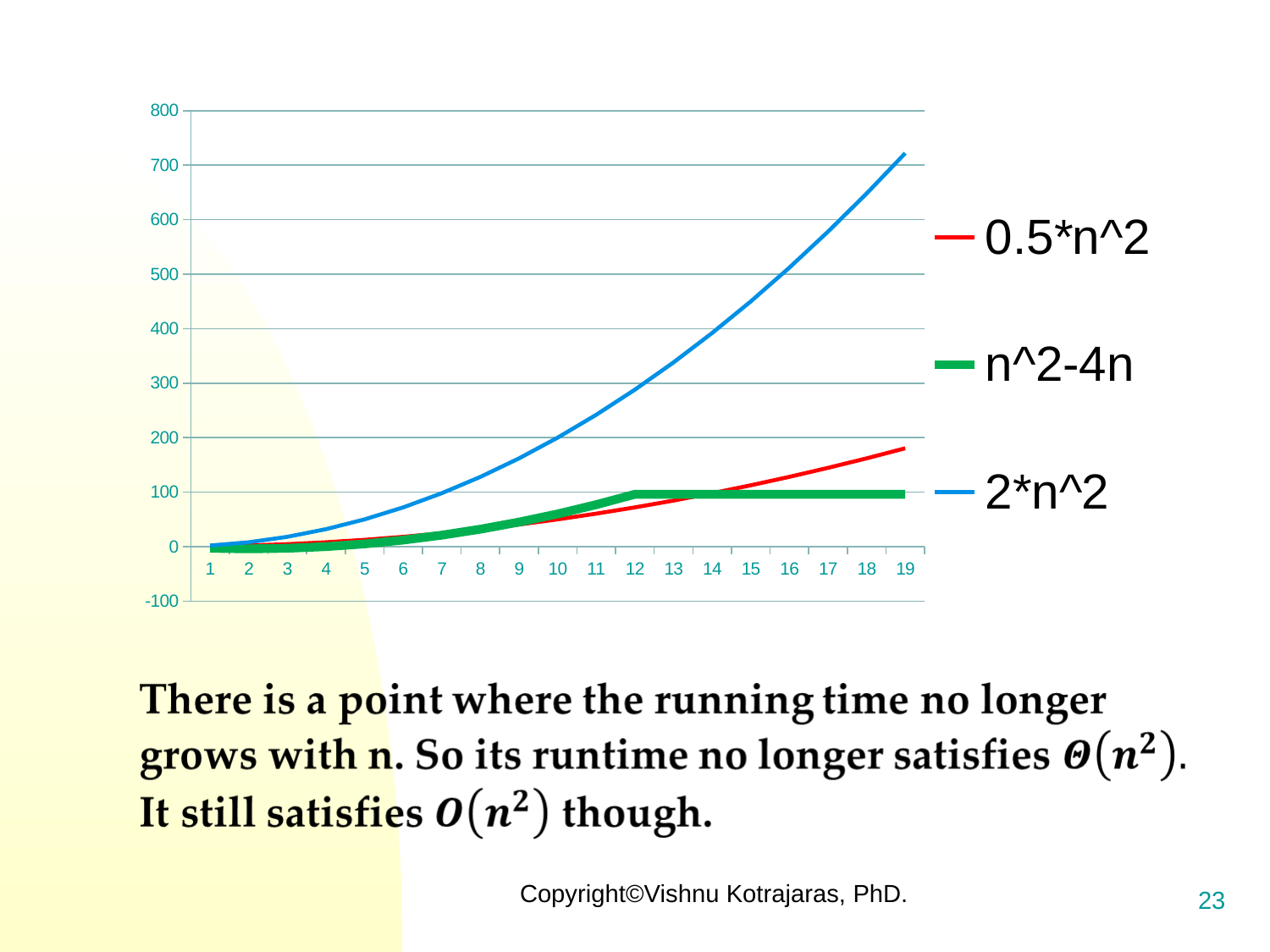

### Chart

| Category | 0.5*n^2 | n^2-4n | 2*n^2 |
|---|---|---|---|
Copyright©Vishnu Kotrajaras, PhD.
23